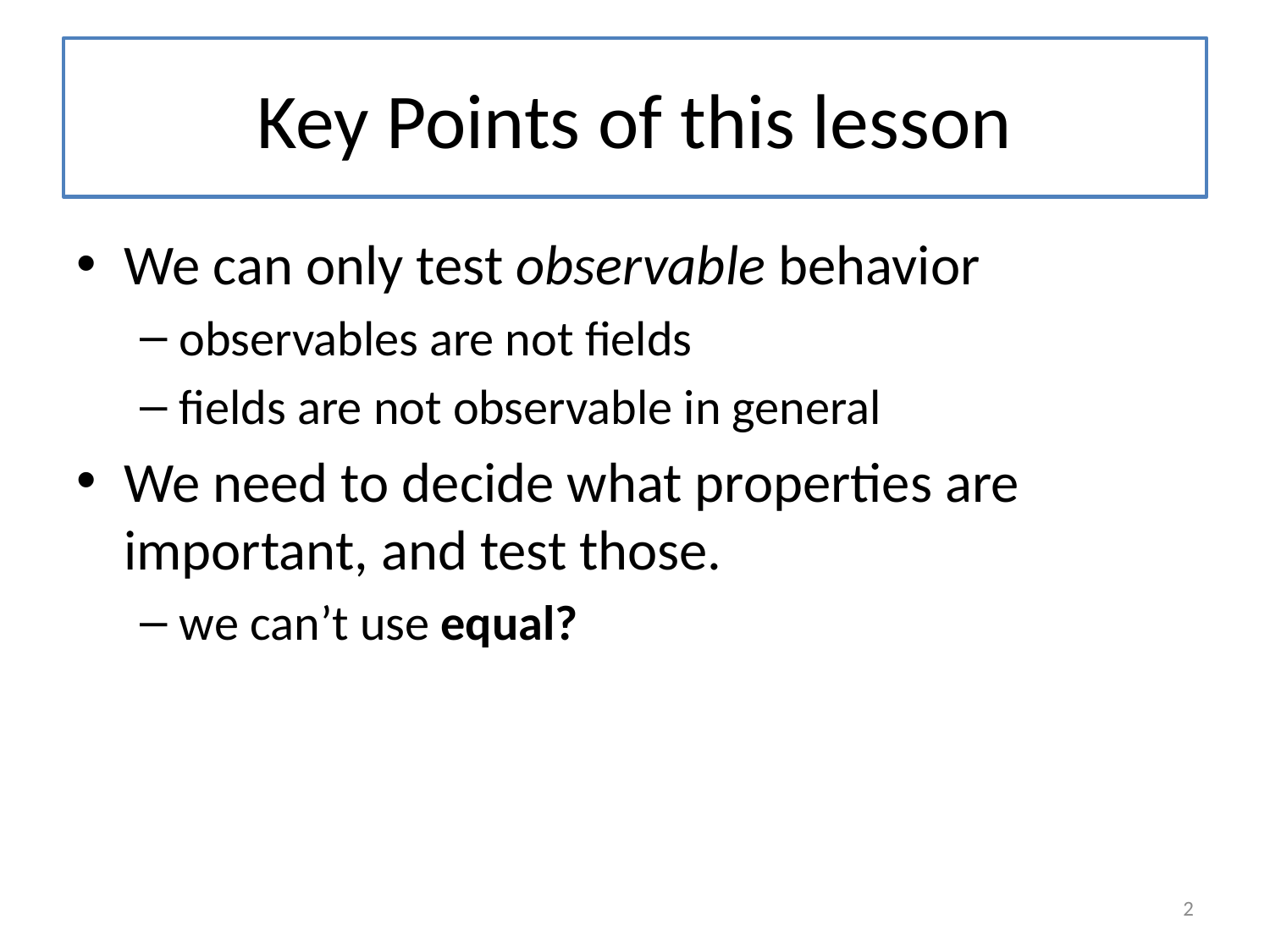

# Key Points of this lesson
We can only test observable behavior
observables are not fields
fields are not observable in general
We need to decide what properties are important, and test those.
we can’t use equal?
2